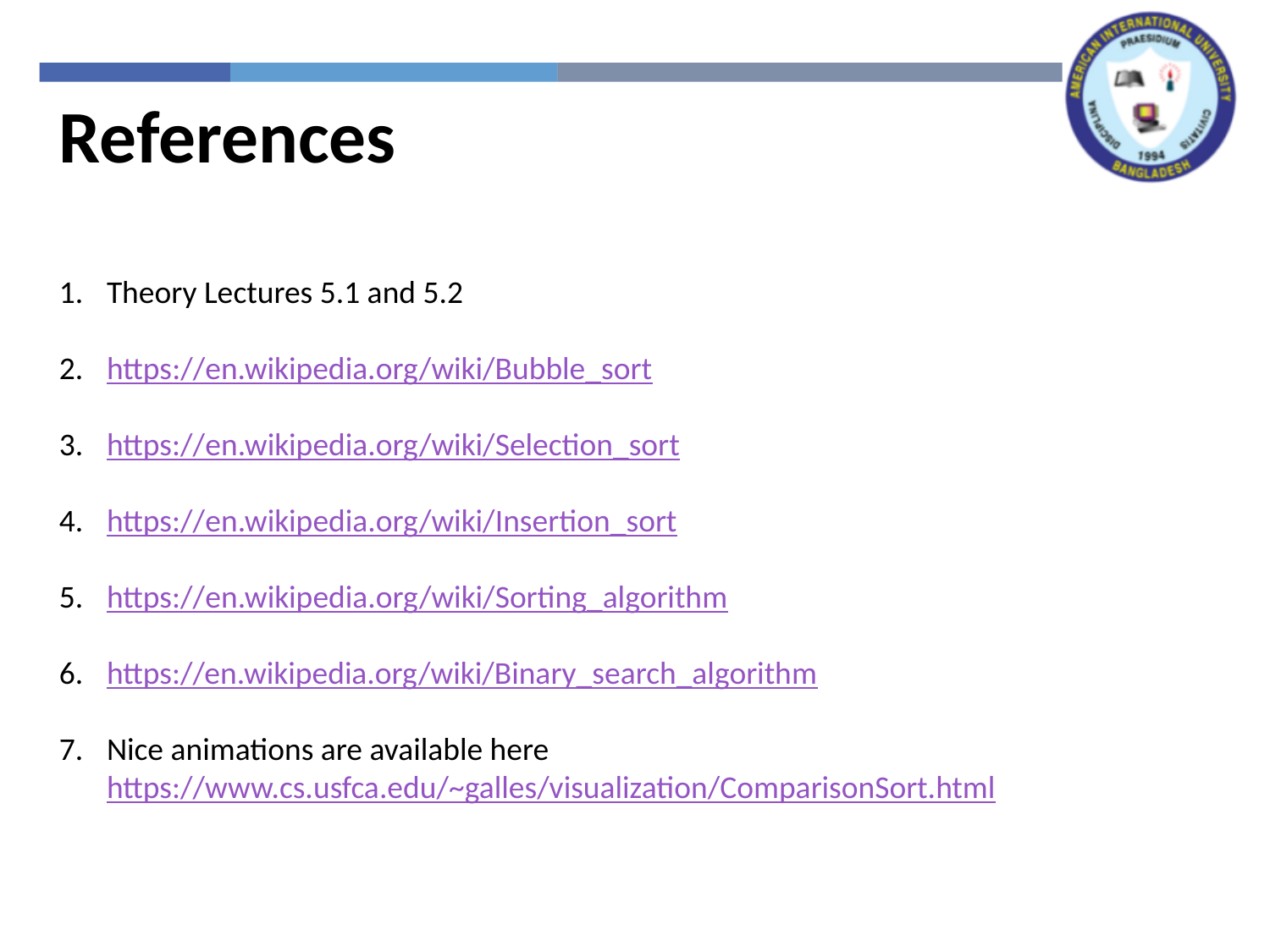

References

Theory Lectures 5.1 and 5.2

https://en.wikipedia.org/wiki/Bubble_sort

https://en.wikipedia.org/wiki/Selection_sort

https://en.wikipedia.org/wiki/Insertion_sort

https://en.wikipedia.org/wiki/Sorting_algorithm

https://en.wikipedia.org/wiki/Binary_search_algorithm

Nice animations are available here https://www.cs.usfca.edu/~galles/visualization/ComparisonSort.html